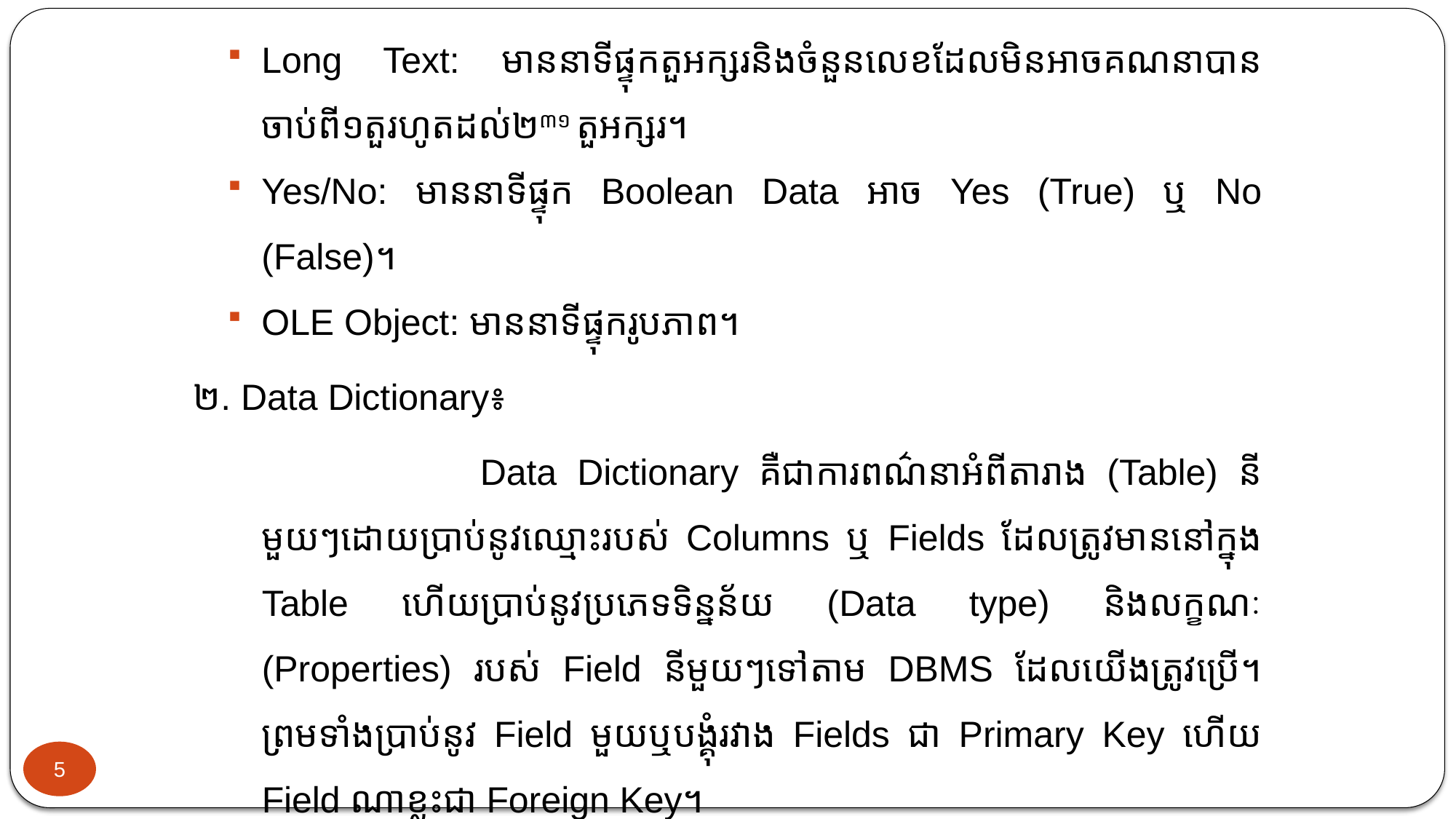

Long Text: មាននាទីផ្ទុកតួអក្សរនិងចំនួនលេខដែលមិនអាចគណនាបានចាប់ពី១តួរហូតដល់២៣១ តួអក្សរ។
Yes/No: មាននាទីផ្ទុក Boolean Data អាច Yes (True) ឬ No (False)។
OLE Object: មាននាទីផ្ទុករូបភាព។
២. Data Dictionary៖
		Data Dictionary គឺជាការពណ៌នាអំពីតារាង (Table) នីមួយៗដោយប្រាប់នូវឈ្មោះរបស់ Columns ឬ Fields ដែលត្រូវមាននៅក្នុង Table ហើយប្រាប់នូវប្រភេទទិន្នន័យ (Data type) និងលក្ខណៈ​ (Properties) របស់ Field នីមួយៗទៅតាម DBMS ដែលយើងត្រូវប្រើ។ ព្រមទាំងប្រាប់នូវ Field មួយឬបង្គុំរវាង Fields ជា Primary Key ហើយ Field ណាខ្លះជា Foreign Key។

5